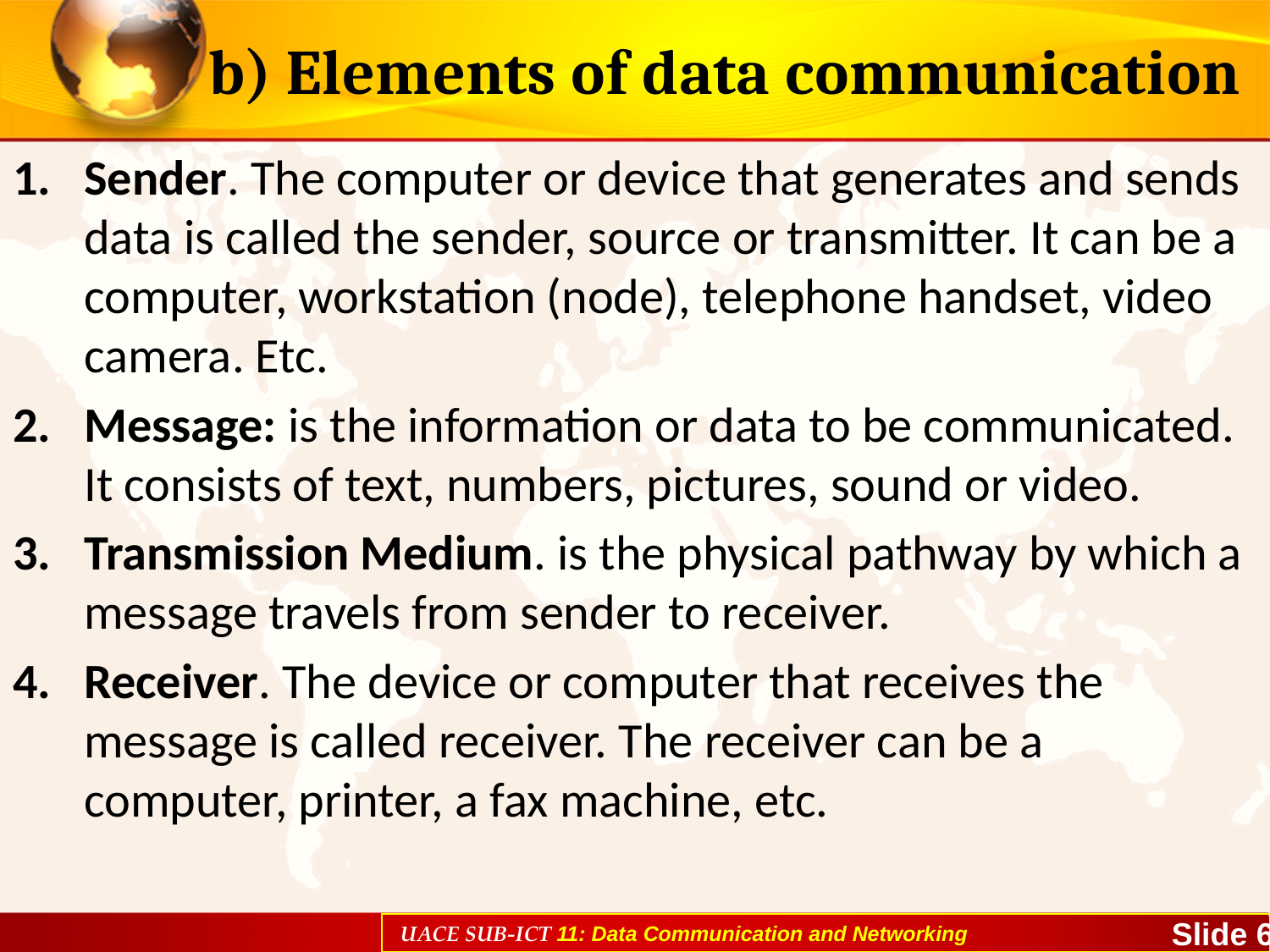

# b) Elements of data communication
Sender. The computer or device that generates and sends data is called the sender, source or transmitter. It can be a computer, workstation (node), telephone handset, video camera. Etc.
Message: is the information or data to be communicated. It consists of text, numbers, pictures, sound or video.
Transmission Medium. is the physical pathway by which a message travels from sender to receiver.
Receiver. The device or computer that receives the message is called receiver. The receiver can be a computer, printer, a fax machine, etc.